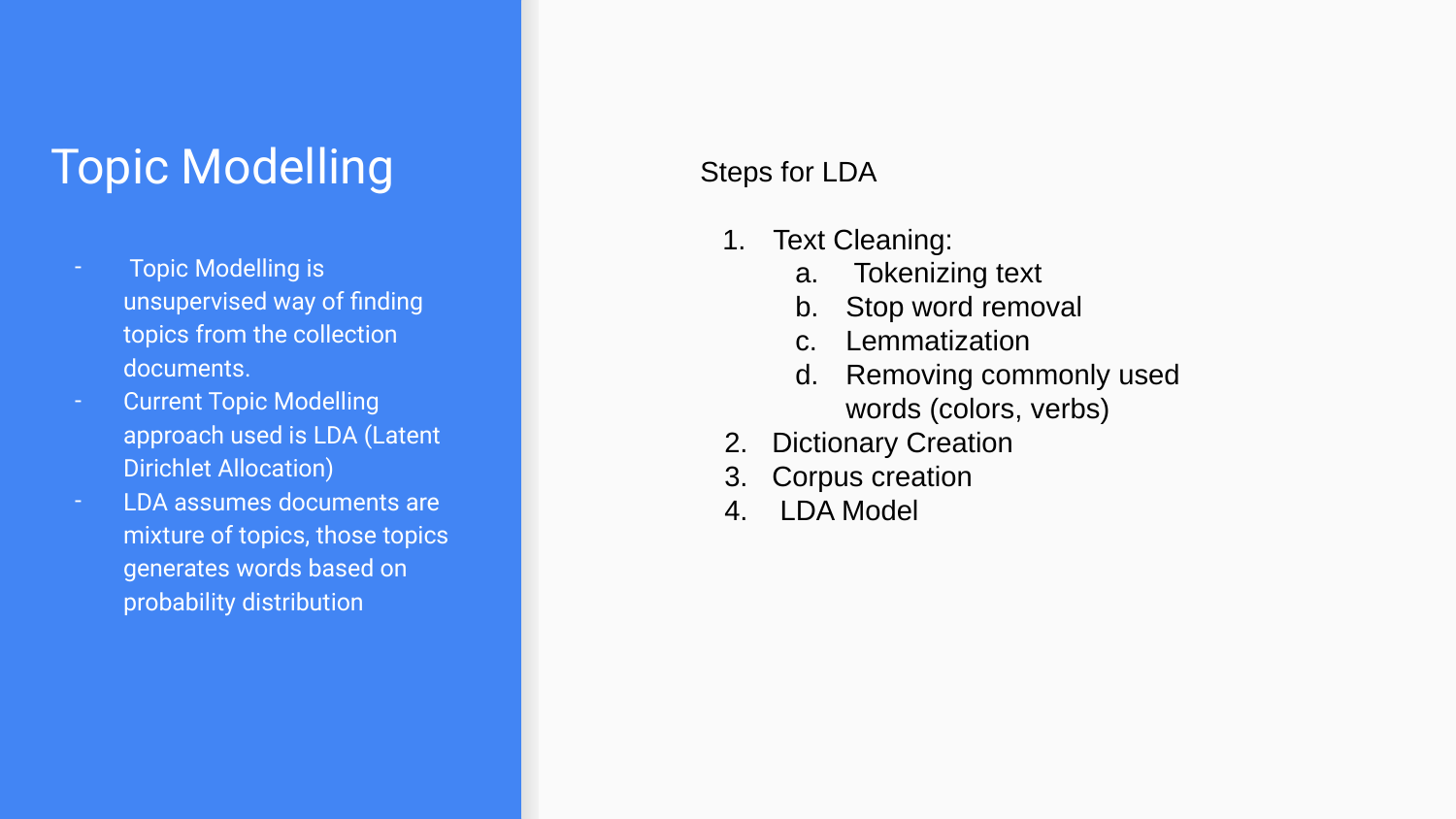

# Topic Modelling
Steps for LDA

Text Cleaning:
 Tokenizing text
Stop word removal
Lemmatization
Removing commonly used words (colors, verbs)
   2.   Dictionary Creation
   3.   Corpus creation
   4.    LDA Model
 Topic Modelling is unsupervised way of finding topics from the collection documents.
Current Topic Modelling approach used is LDA (Latent Dirichlet Allocation)
LDA assumes documents are mixture of topics, those topics generates words based on probability distribution